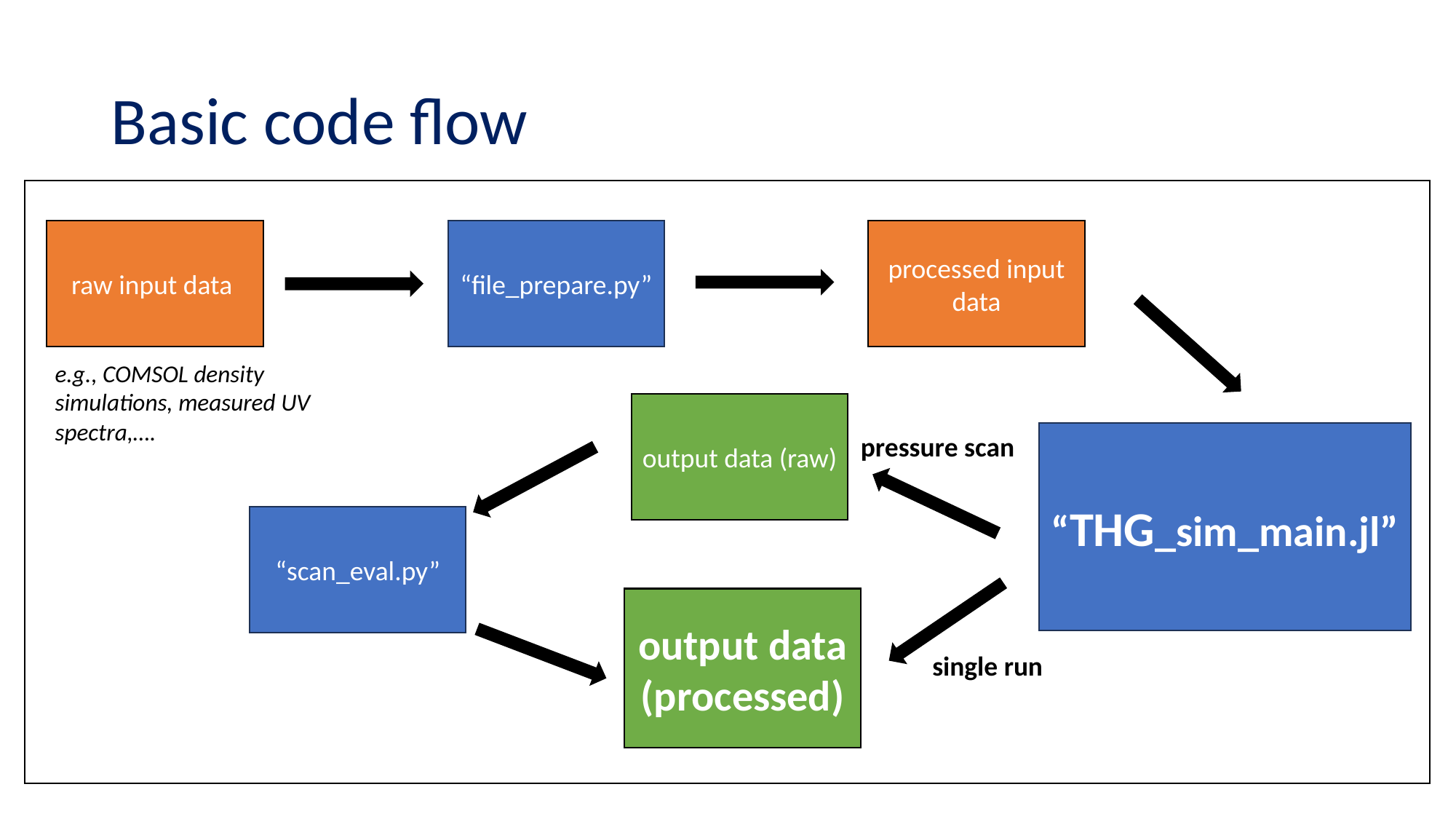

# Basic code flow

processed input data
“file_prepare.py”
raw input data

e.g., COMSOL density simulations, measured UV spectra,….
output data (raw)
“THG_sim_main.jl”
pressure scan

“scan_eval.py”
output data (processed)

single run